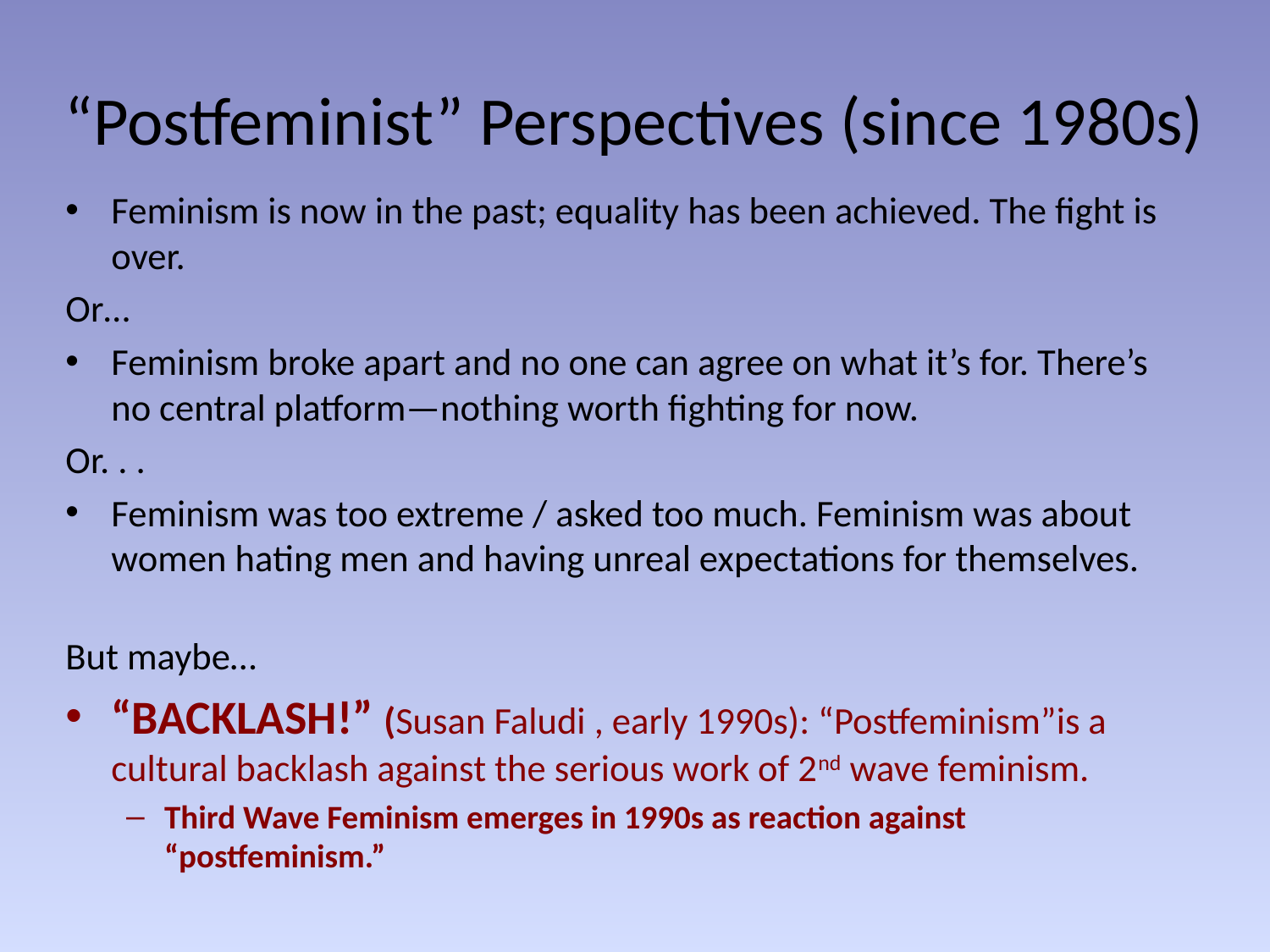

# “Postfeminist” Perspectives (since 1980s)
Feminism is now in the past; equality has been achieved. The fight is over.
Or…
Feminism broke apart and no one can agree on what it’s for. There’s no central platform—nothing worth fighting for now.
Or. . .
Feminism was too extreme / asked too much. Feminism was about women hating men and having unreal expectations for themselves.
But maybe…
“BACKLASH!” (Susan Faludi , early 1990s): “Postfeminism”is a cultural backlash against the serious work of 2nd wave feminism.
Third Wave Feminism emerges in 1990s as reaction against “postfeminism.”